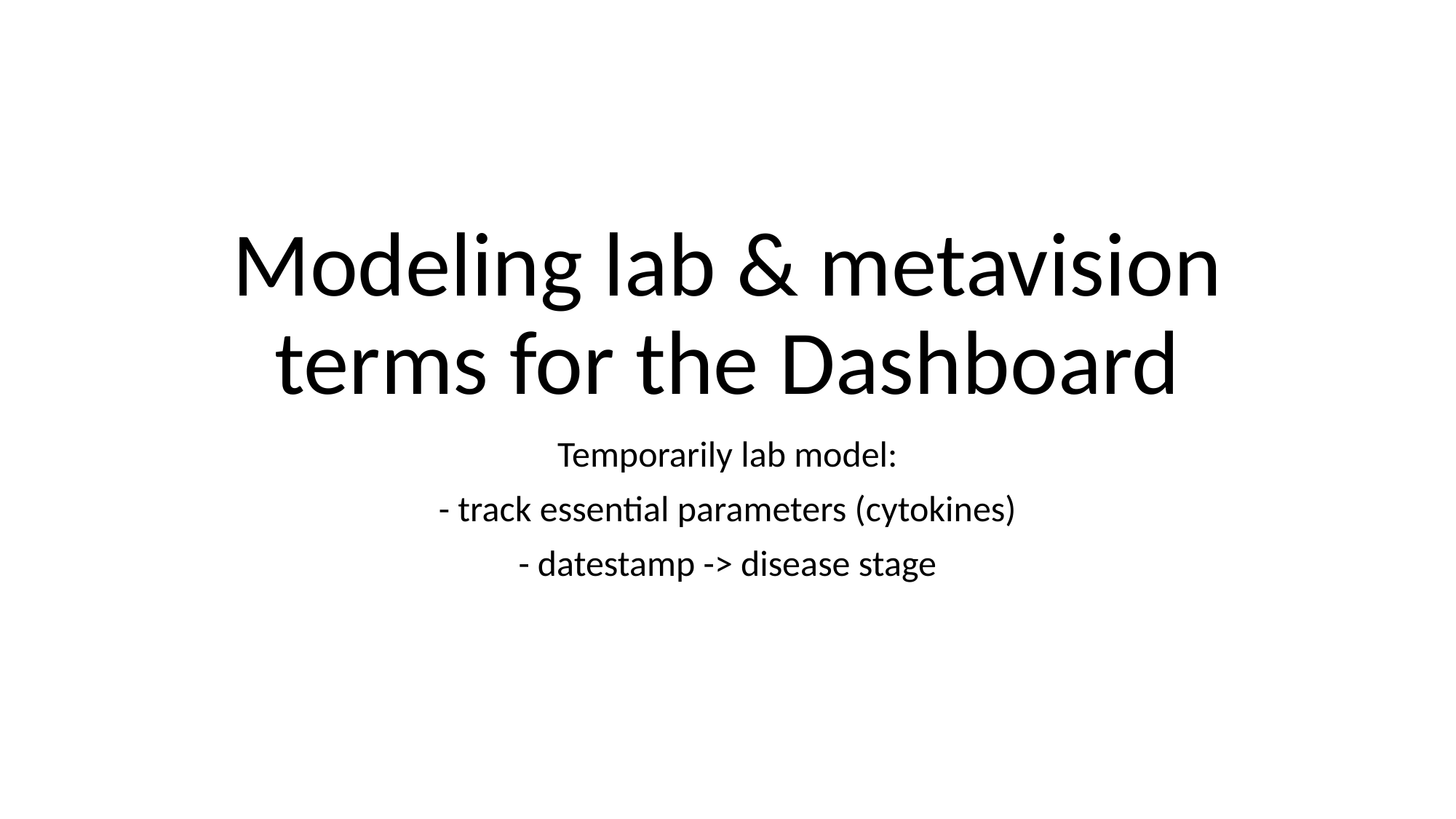

# Modeling lab & metavision terms for the Dashboard
Temporarily lab model:
- track essential parameters (cytokines)
- datestamp -> disease stage